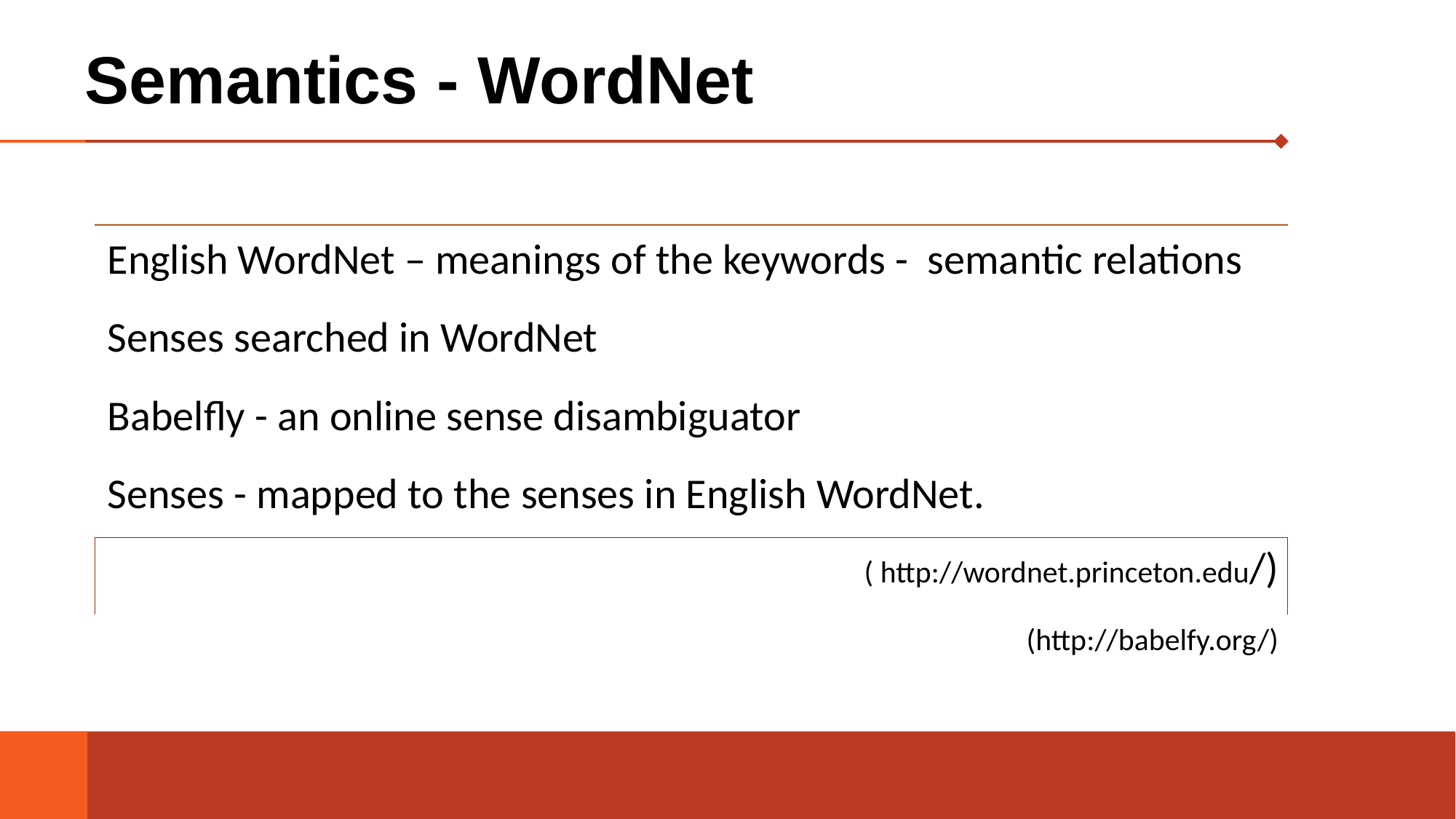

# Semantics - WordNet
English WordNet – meanings of the keywords -  semantic relations
Senses searched in WordNet
Babelfly - an online sense disambiguator
Senses - mapped to the senses in English WordNet.
( http://wordnet.princeton.edu/)
(http://babelfy.org/)